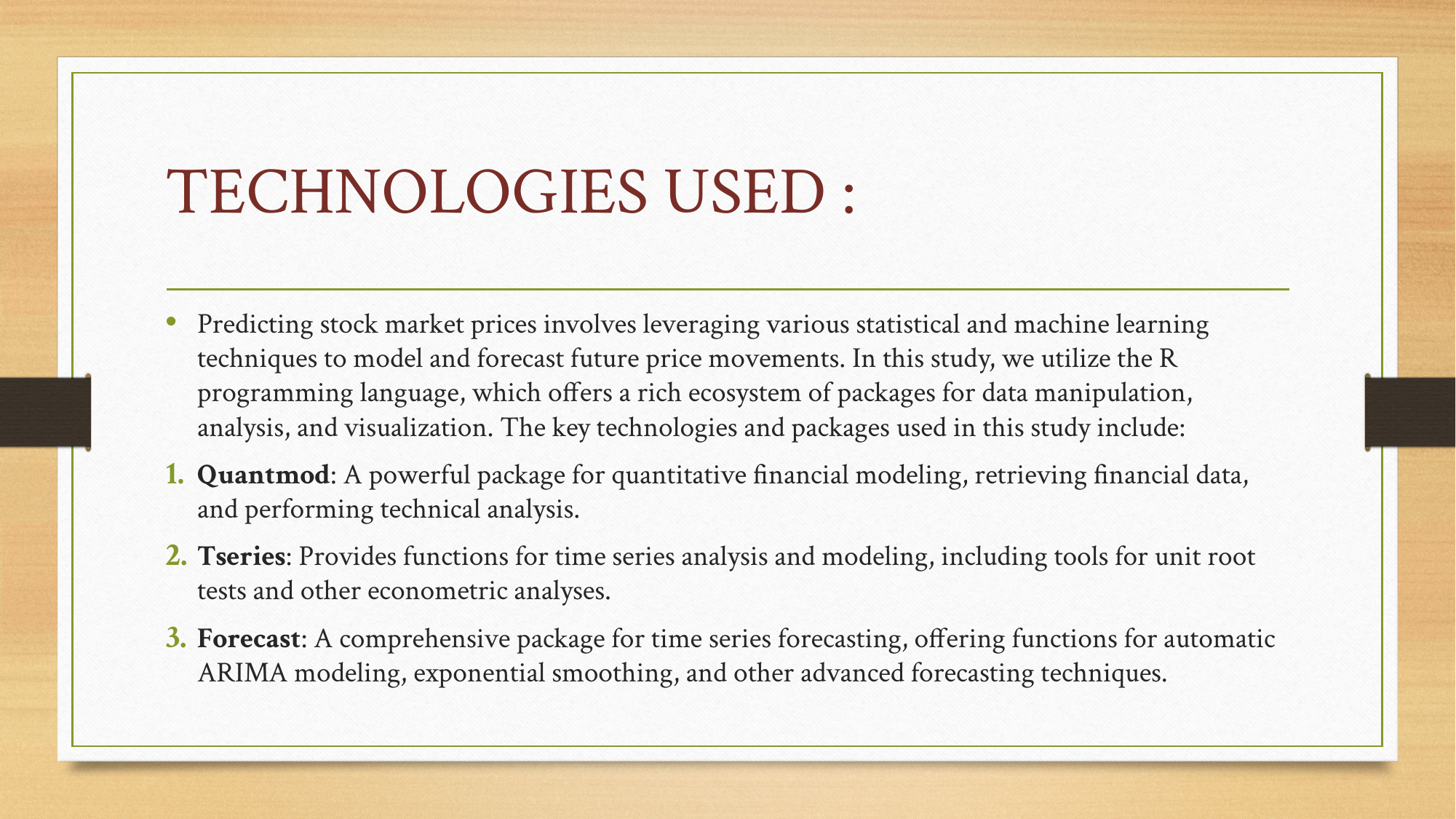

# TECHNOLOGIES USED :
Predicting stock market prices involves leveraging various statistical and machine learning techniques to model and forecast future price movements. In this study, we utilize the R programming language, which offers a rich ecosystem of packages for data manipulation, analysis, and visualization. The key technologies and packages used in this study include:
Quantmod: A powerful package for quantitative financial modeling, retrieving financial data, and performing technical analysis.
Tseries: Provides functions for time series analysis and modeling, including tools for unit root tests and other econometric analyses.
Forecast: A comprehensive package for time series forecasting, offering functions for automatic ARIMA modeling, exponential smoothing, and other advanced forecasting techniques.